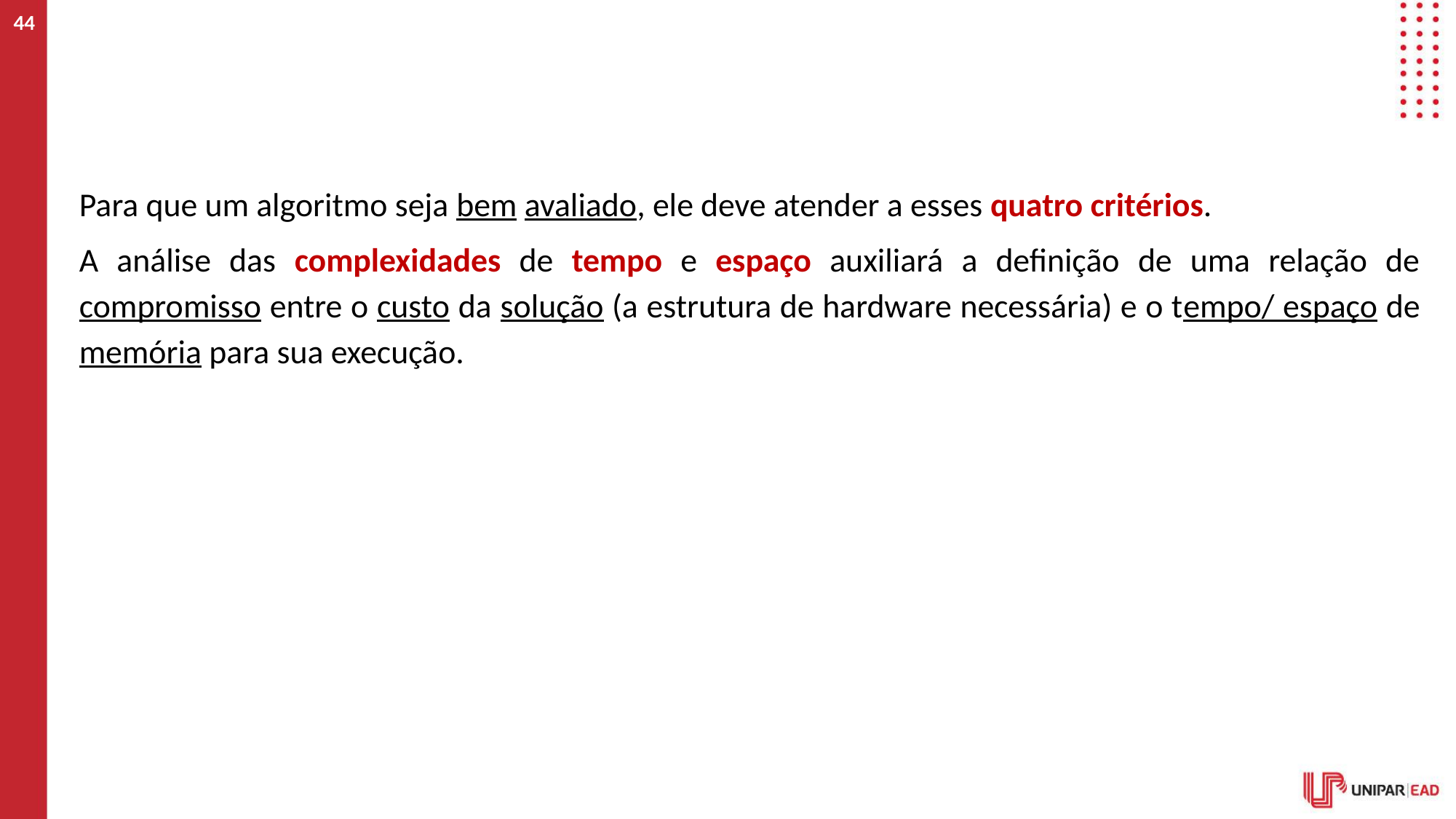

44
#
Para que um algoritmo seja bem avaliado, ele deve atender a esses quatro critérios.
A análise das complexidades de tempo e espaço auxiliará a definição de uma relação de compromisso entre o custo da solução (a estrutura de hardware necessária) e o tempo/ espaço de memória para sua execução.